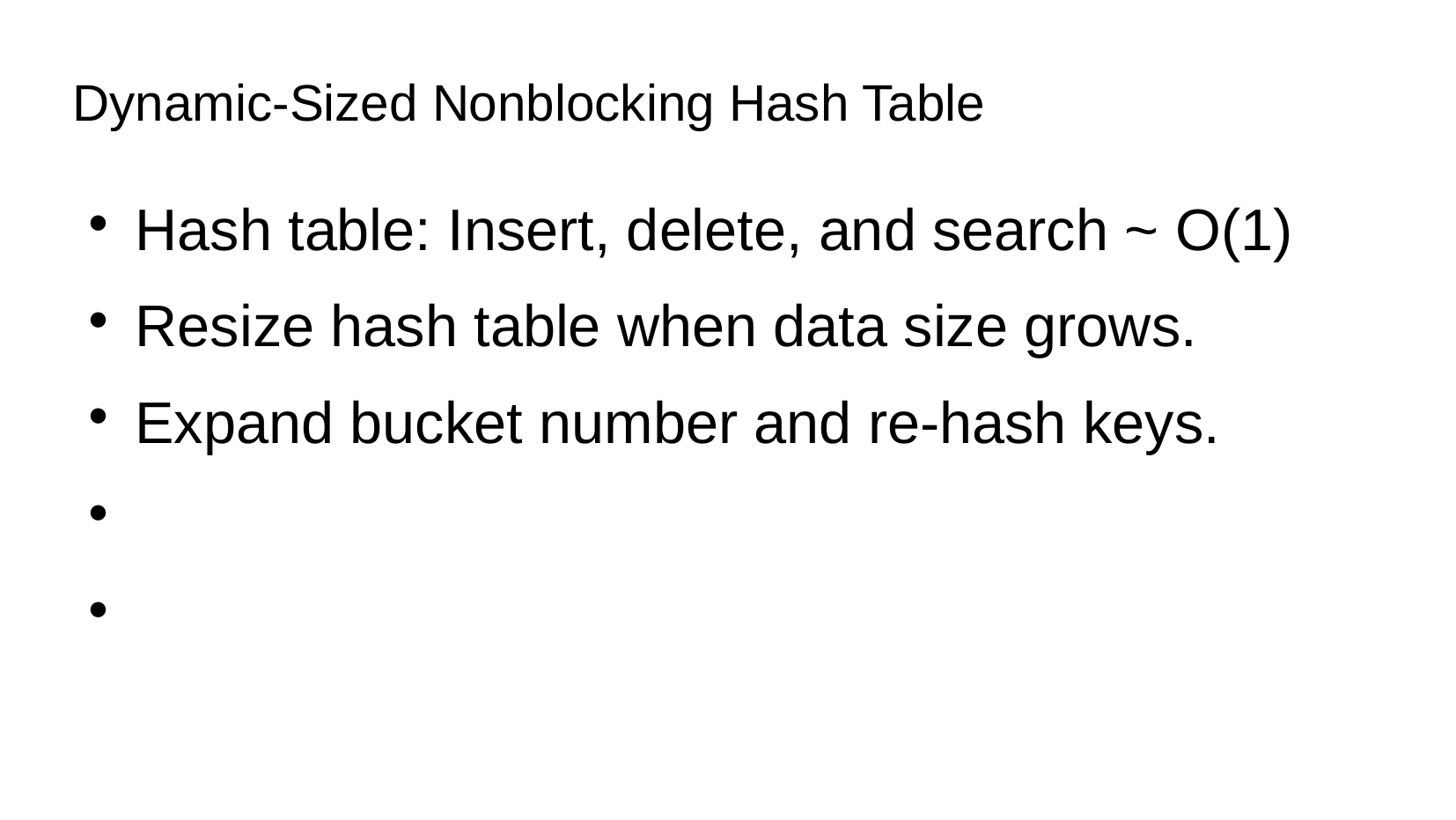

Dynamic-Sized Nonblocking Hash Table
Hash table: Insert, delete, and search ~ O(1)
Resize hash table when data size grows.
Expand bucket number and re-hash keys.